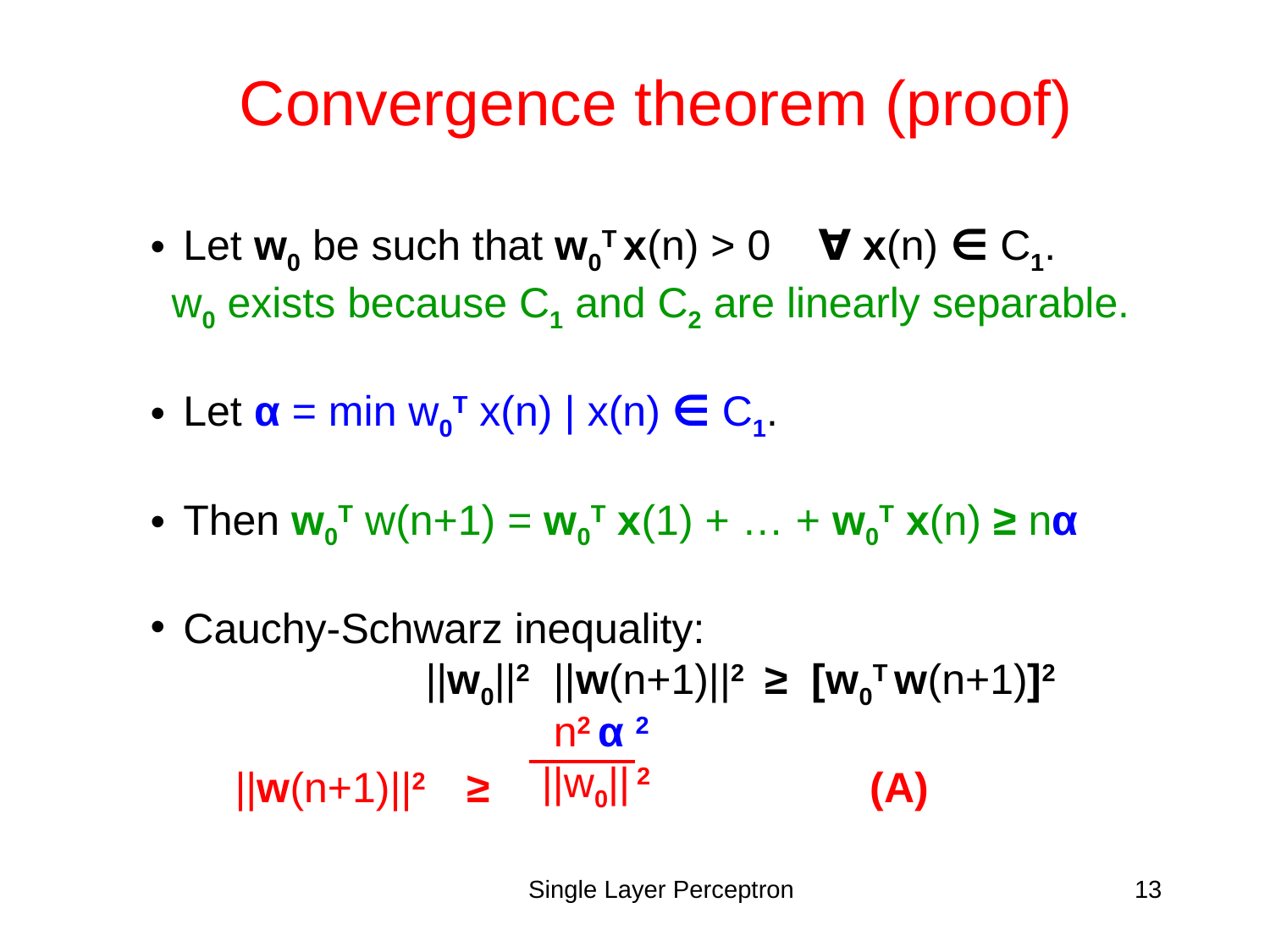

Convergence theorem (proof)
 Let w0 be such that w0T x(n) > 0    ∀ x(n) ∈ C1.           w0 exists because C1 and C2 are linearly separable.

 Let α = min w0T x(n) | x(n) ∈ C1.

 Then w0T w(n+1) = w0T x(1) + … + w0T x(n) ≥ nα

 Cauchy-Schwarz inequality:					||w0||2  ||w(n+1)||2   ≥  [w0T w(n+1)]2

	||w(n+1)||2      ≥  			(A)

 n2 α 2
||w0|| 2

Single Layer Perceptron
13